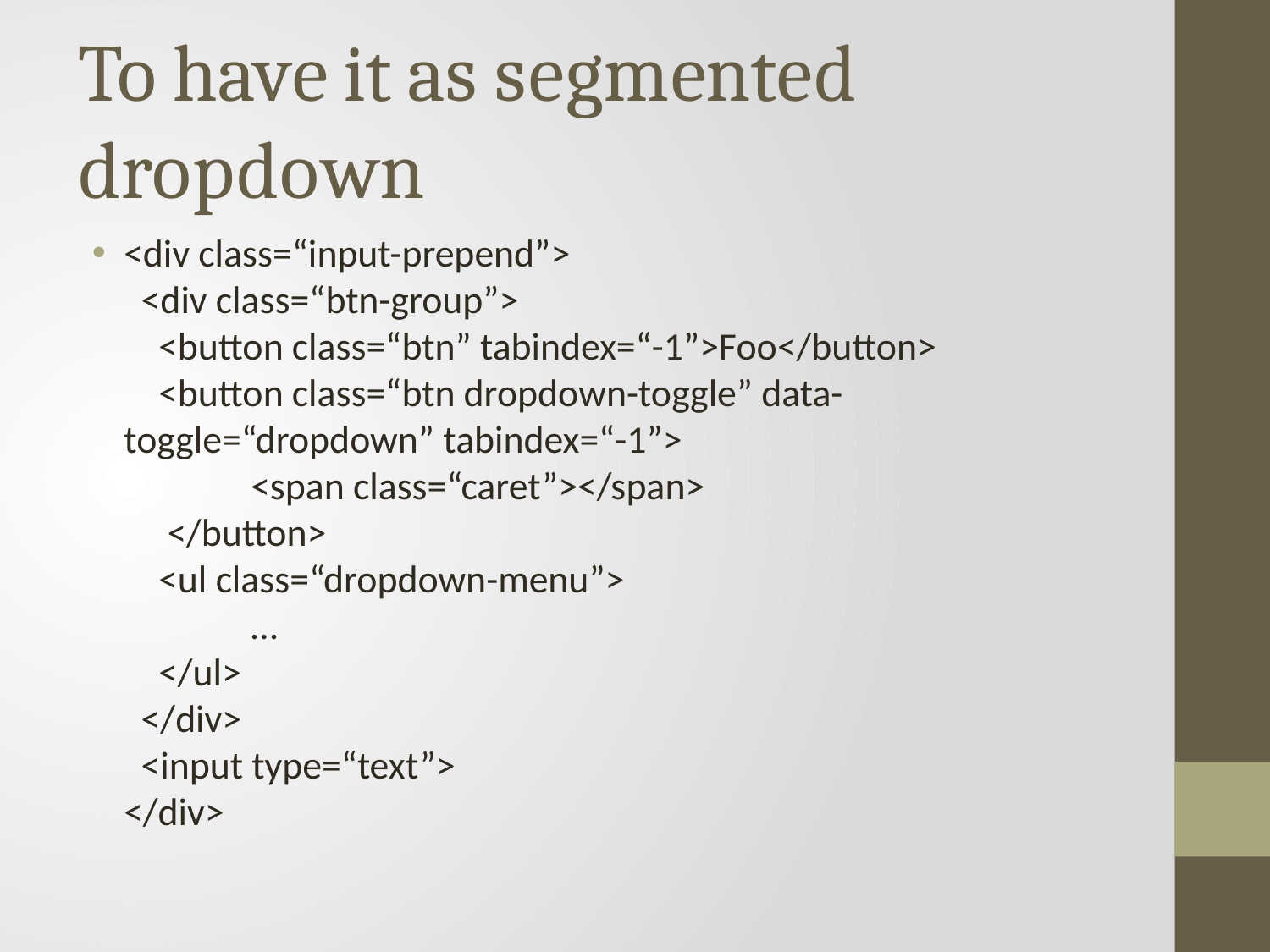

# To have it as segmented dropdown
<div class=“input-prepend”>
  <div class=“btn-group”>
    <button class=“btn” tabindex=“-1”>Foo</button>
    <button class=“btn dropdown-toggle” data-toggle=“dropdown” tabindex=“-1”>
	<span class=“caret”></span>
     </button>
    <ul class=“dropdown-menu”>
	…
    </ul>
  </div>
  <input type=“text”>
</div>